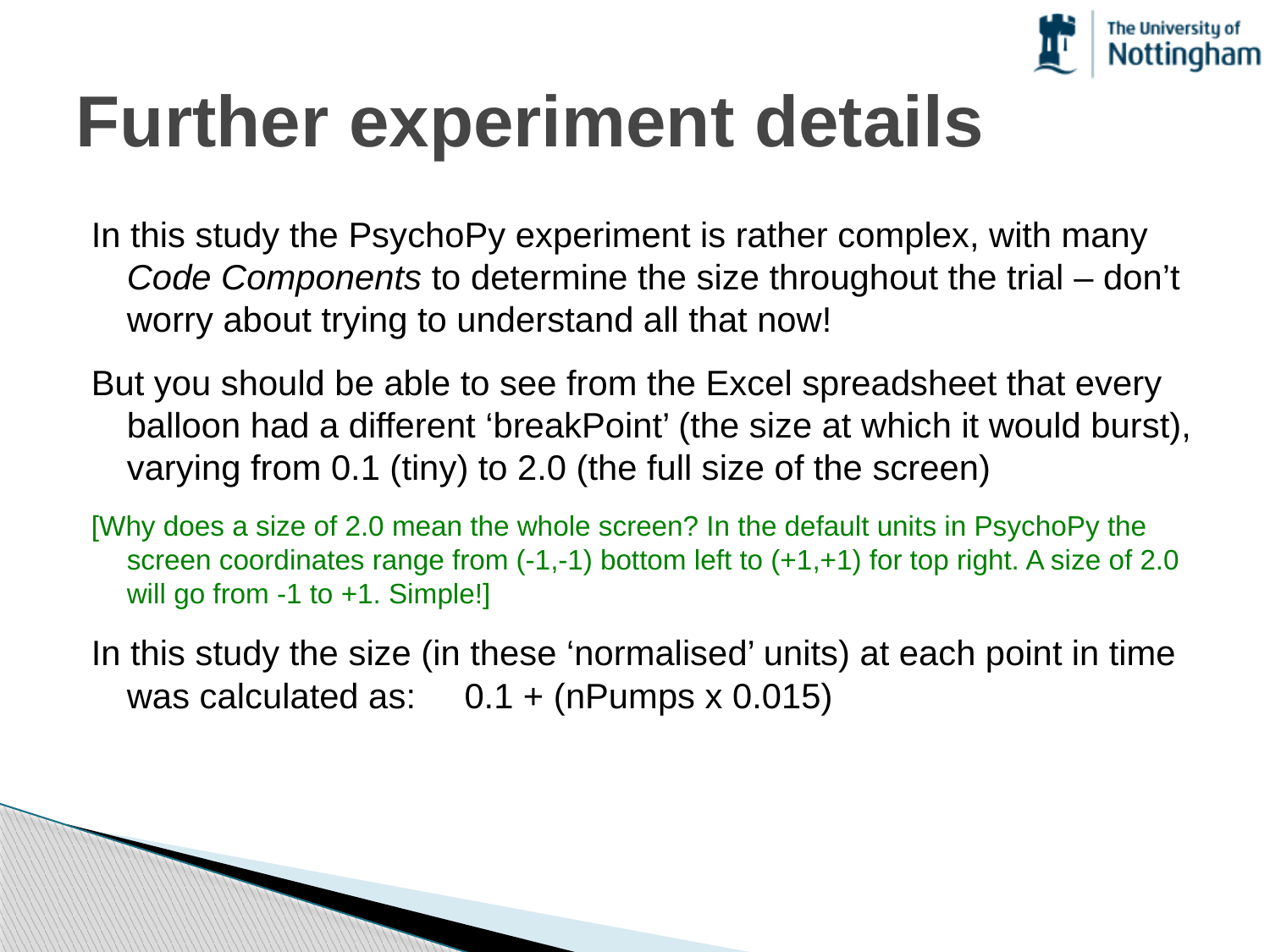

# Further experiment details
In this study the PsychoPy experiment is rather complex, with many Code Components to determine the size throughout the trial – don’t worry about trying to understand all that now!
But you should be able to see from the Excel spreadsheet that every balloon had a different ‘breakPoint’ (the size at which it would burst), varying from 0.1 (tiny) to 2.0 (the full size of the screen)
[Why does a size of 2.0 mean the whole screen? In the default units in PsychoPy the screen coordinates range from (-1,-1) bottom left to (+1,+1) for top right. A size of 2.0 will go from -1 to +1. Simple!]
In this study the size (in these ‘normalised’ units) at each point in time was calculated as:     0.1 + (nPumps x 0.015)